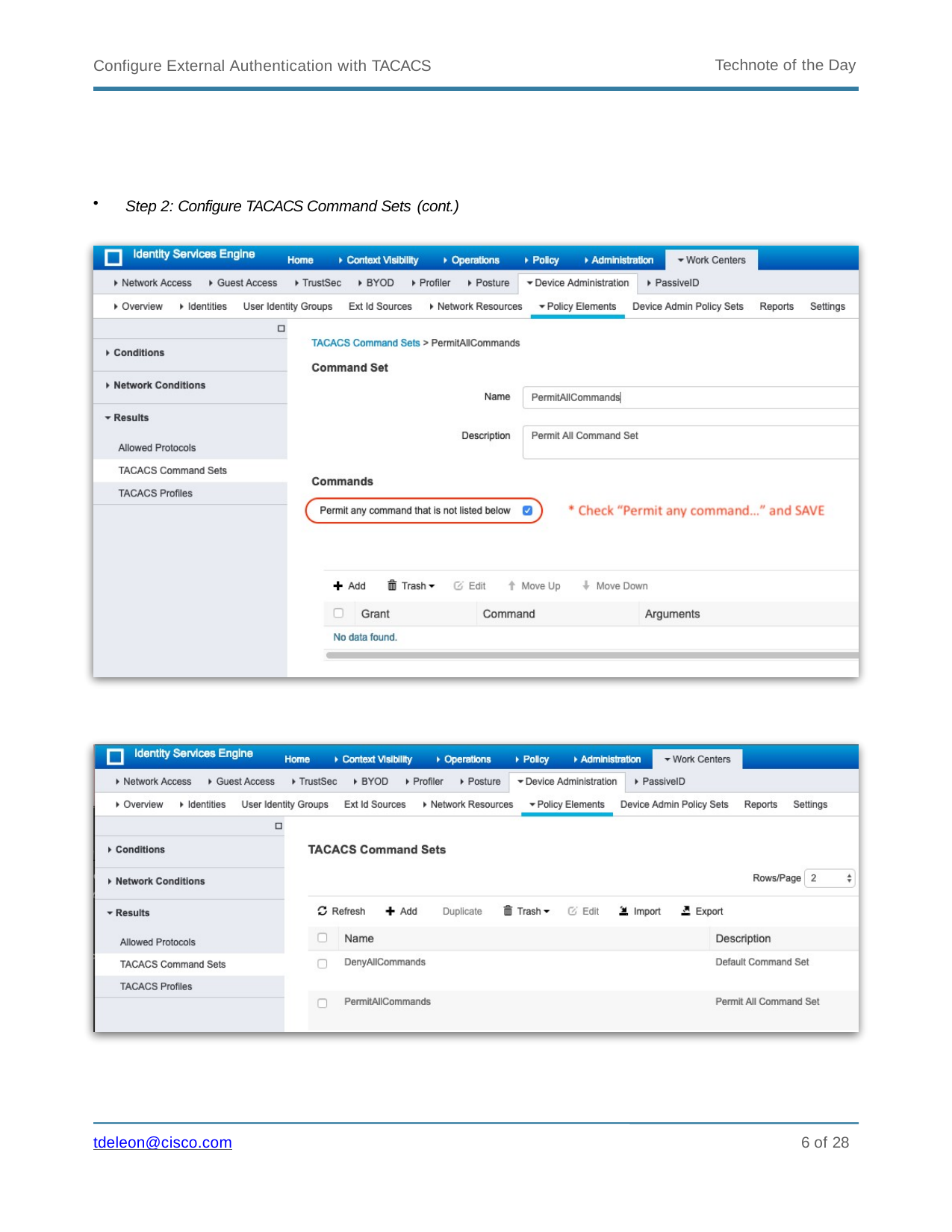

Technote of the Day
Configure External Authentication with TACACS
Step 2: Configure TACACS Command Sets (cont.)

6 of 28
tdeleon@cisco.com